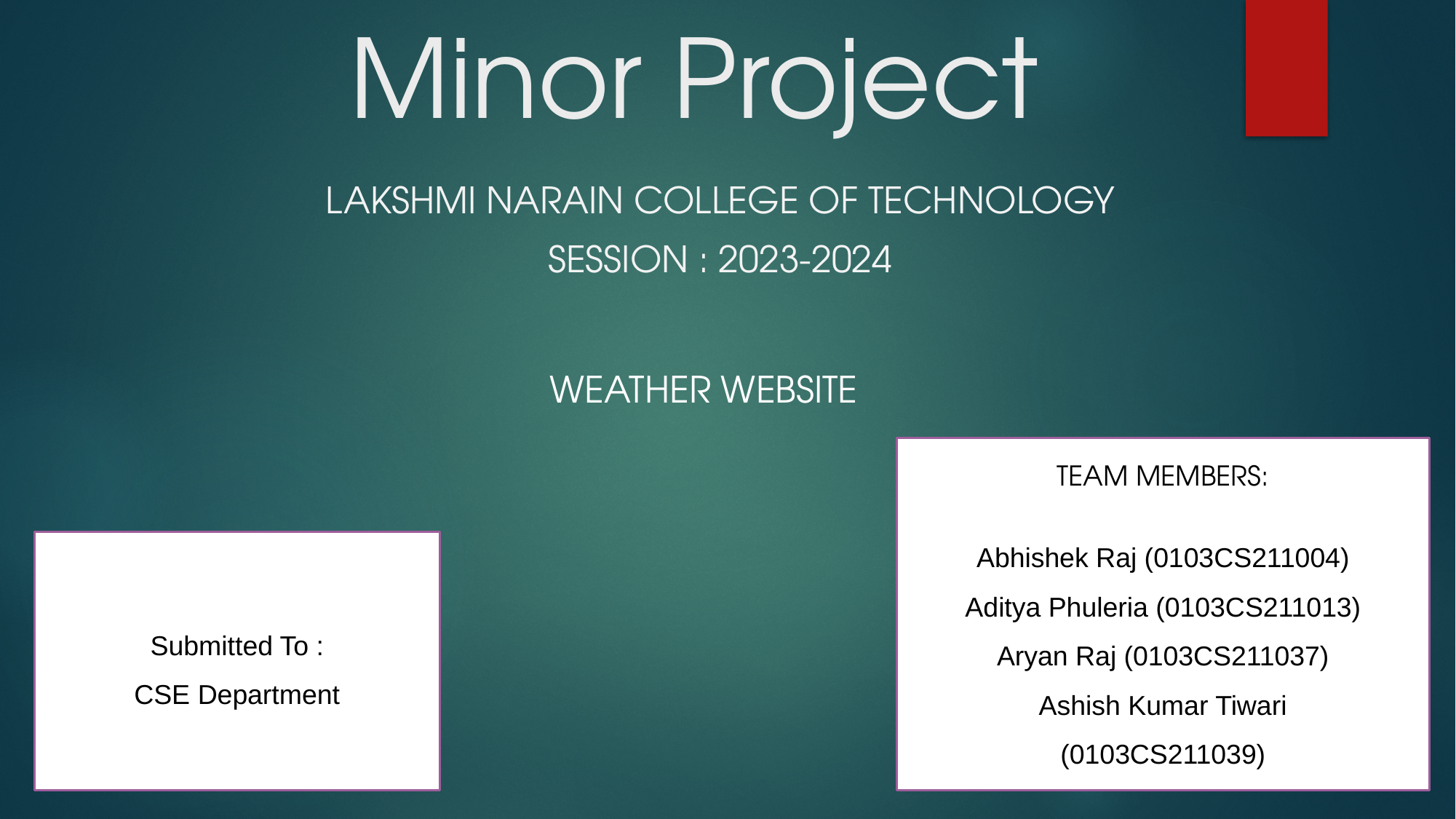

# Minor Project
Lakshmi narain college of technology
Session : 2023-2024
WEATHER WEBSITE
TEAM MEMBERS:

Abhishek Raj (0103CS211004)
Aditya Phuleria (0103CS211013)
Aryan Raj (0103CS211037)
Ashish Kumar Tiwari
(0103CS211039)

Submitted To :
CSE Department